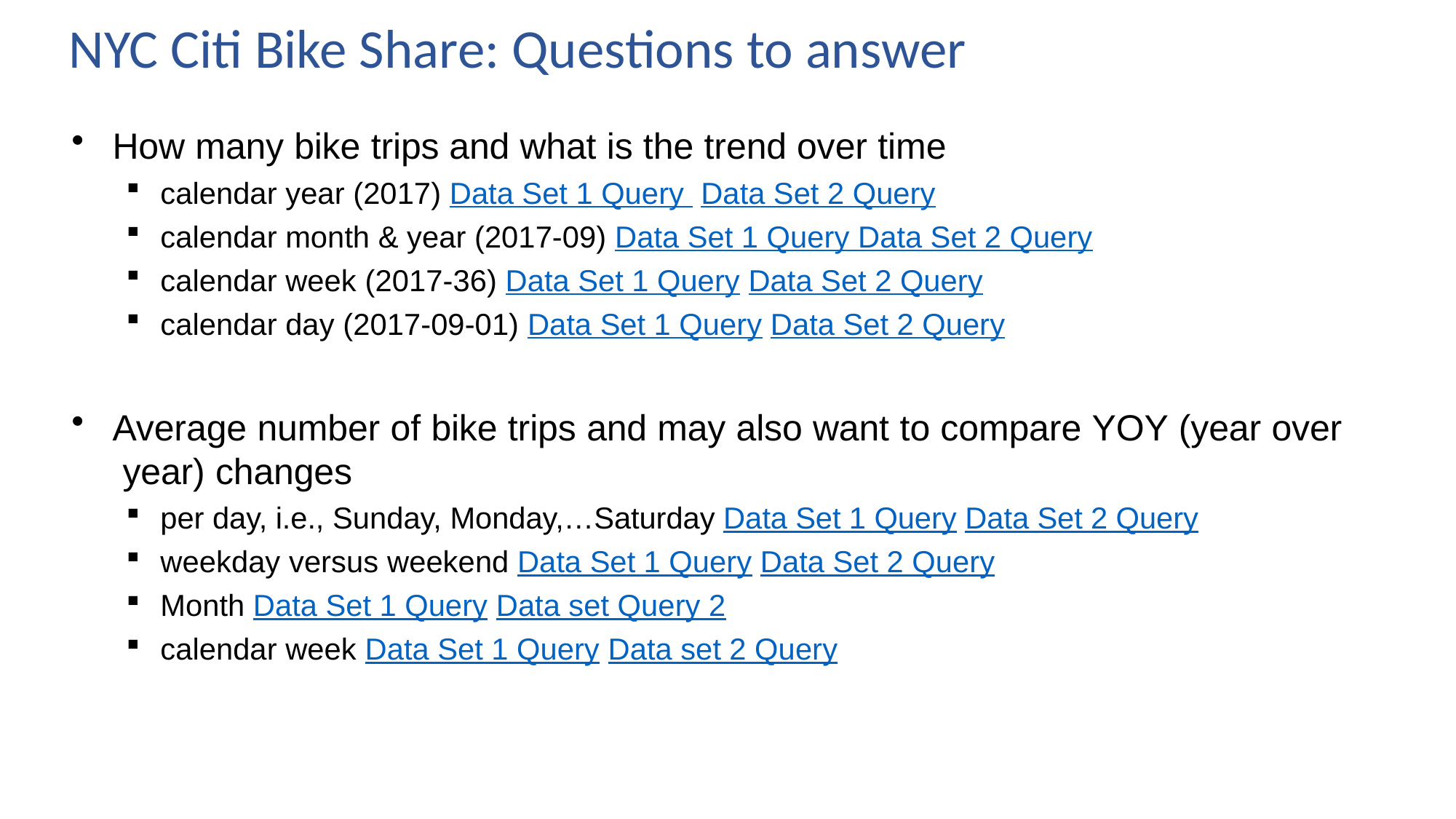

# NYC Citi Bike Share: Questions to answer
How many bike trips and what is the trend over time
calendar year (2017) Data Set 1 Query  Data Set 2 Query
calendar month & year (2017-09) Data Set 1 Query Data Set 2 Query
calendar week (2017-36) Data Set 1 Query Data Set 2 Query
calendar day (2017-09-01) Data Set 1 Query Data Set 2 Query

Average number of bike trips and may also want to compare YOY (year over  year) changes
per day, i.e., Sunday, Monday,…Saturday Data Set 1 Query Data Set 2 Query
weekday versus weekend Data Set 1 Query Data Set 2 Query
Month Data Set 1 Query Data set Query 2
calendar week Data Set 1 Query Data set 2 Query